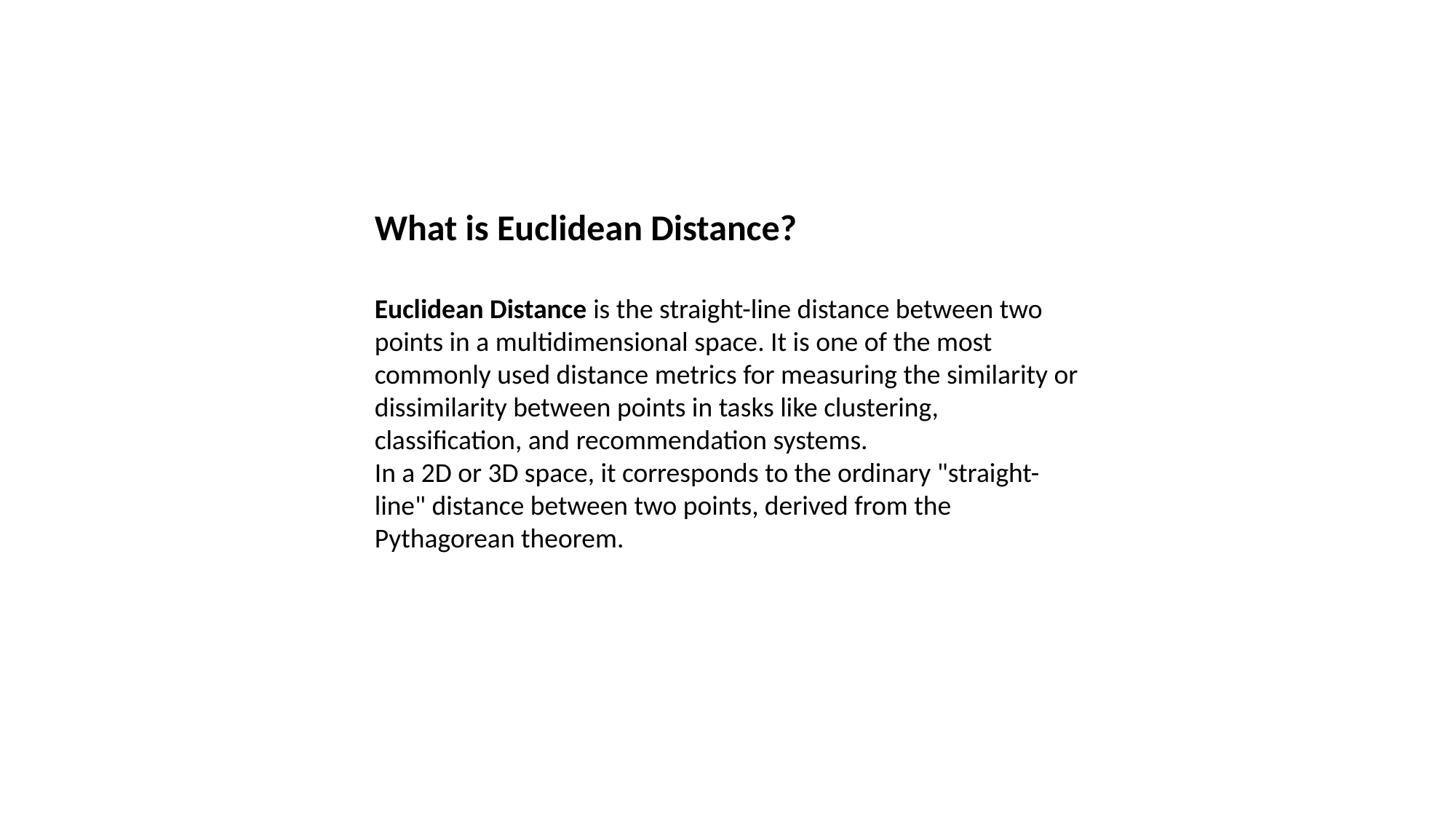

What is Euclidean Distance?

Euclidean Distance is the straight-line distance between two points in a multidimensional space. It is one of the most commonly used distance metrics for measuring the similarity or dissimilarity between points in tasks like clustering, classification, and recommendation systems.
In a 2D or 3D space, it corresponds to the ordinary "straight-line" distance between two points, derived from the Pythagorean theorem.